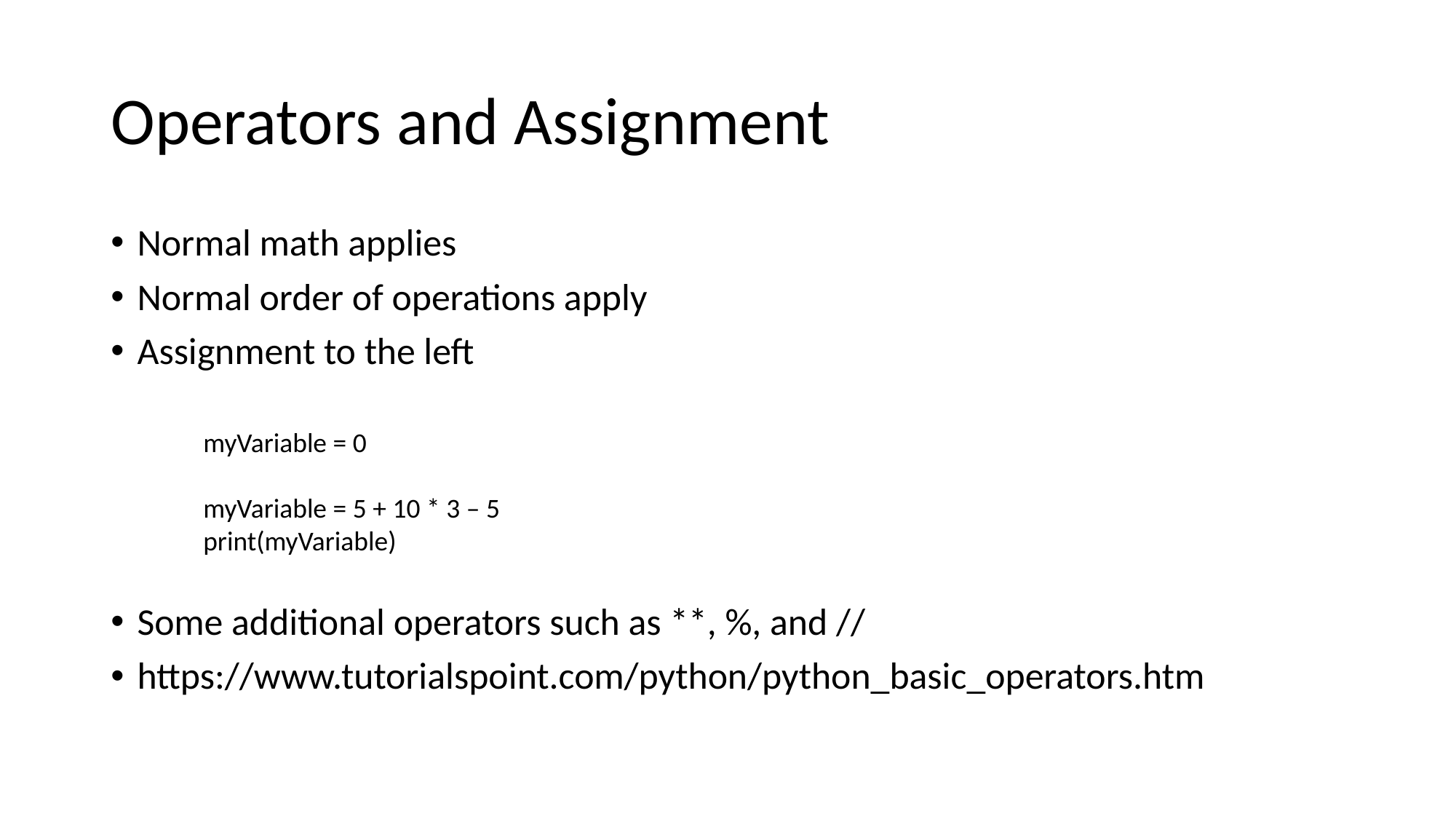

# Operators and Assignment
Normal math applies
Normal order of operations apply
Assignment to the left

Some additional operators such as **, %, and //
https://www.tutorialspoint.com/python/python_basic_operators.htm
myVariable = 0

myVariable = 5 + 10 * 3 – 5
print(myVariable)